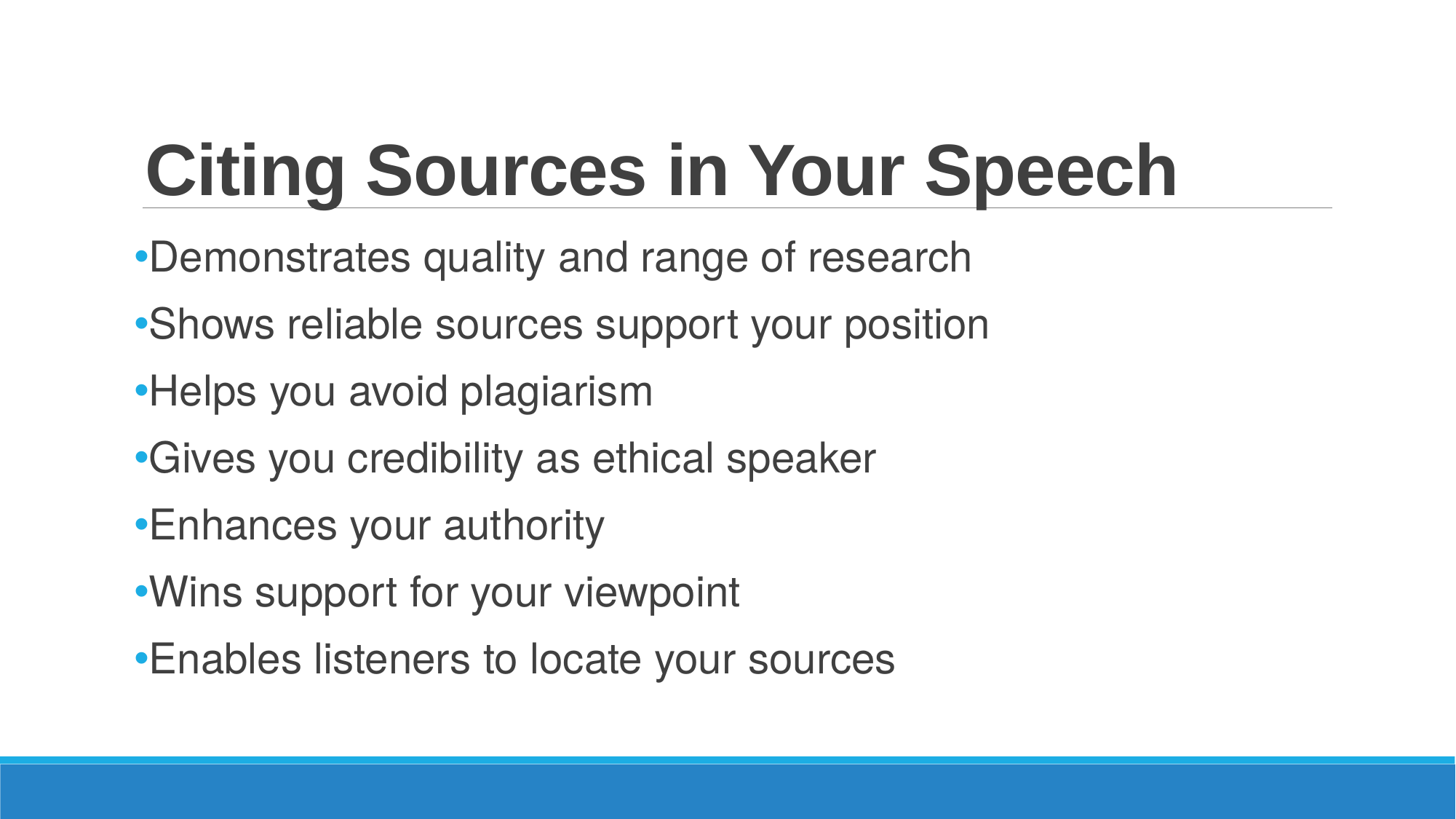

# Citing Sources in Your Speech
Demonstrates quality and range of research
Shows reliable sources support your position
Helps you avoid plagiarism
Gives you credibility as ethical speaker
Enhances your authority
Wins support for your viewpoint
Enables listeners to locate your sources